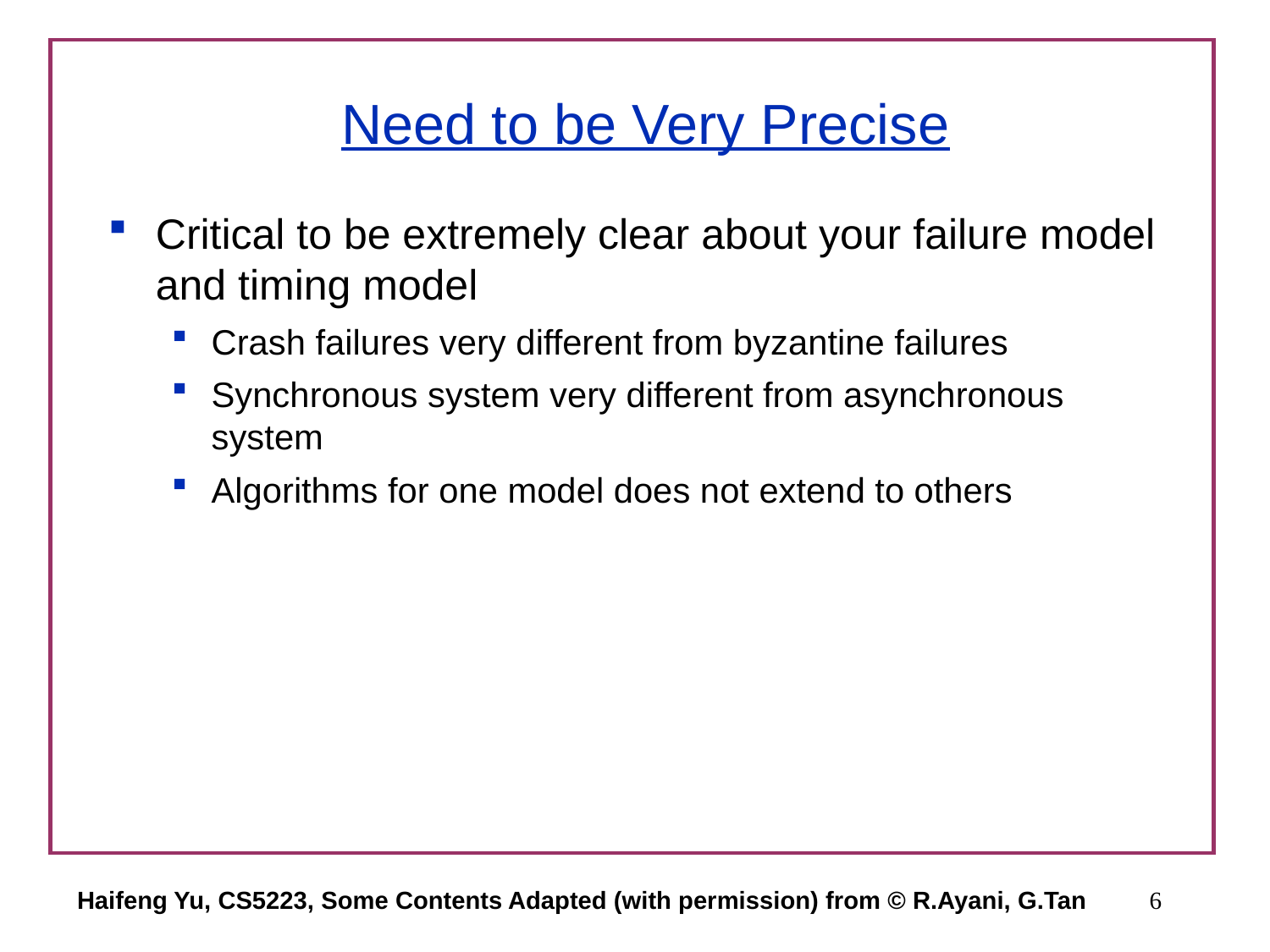

# Need to be Very Precise
Critical to be extremely clear about your failure model and timing model
Crash failures very different from byzantine failures
Synchronous system very different from asynchronous system
Algorithms for one model does not extend to others

Haifeng Yu, CS5223, Some Contents Adapted (with permission) from © R.Ayani, G.Tan
6